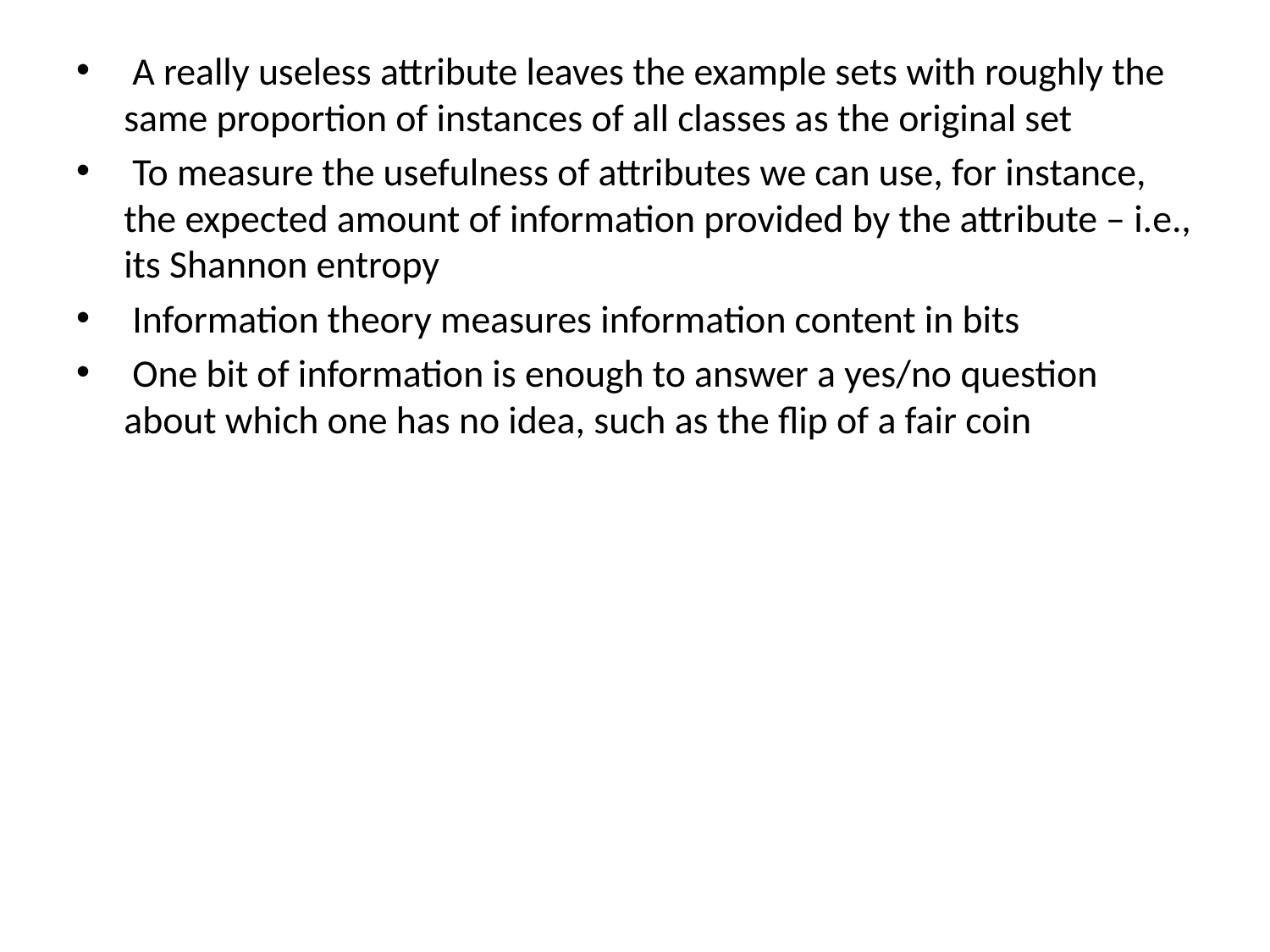

A really useless attribute leaves the example sets with roughly the same proportion of instances of all classes as the original set
 To measure the usefulness of attributes we can use, for instance, the expected amount of information provided by the attribute – i.e., its Shannon entropy
 Information theory measures information content in bits
 One bit of information is enough to answer a yes/no question about which one has no idea, such as the flip of a fair coin